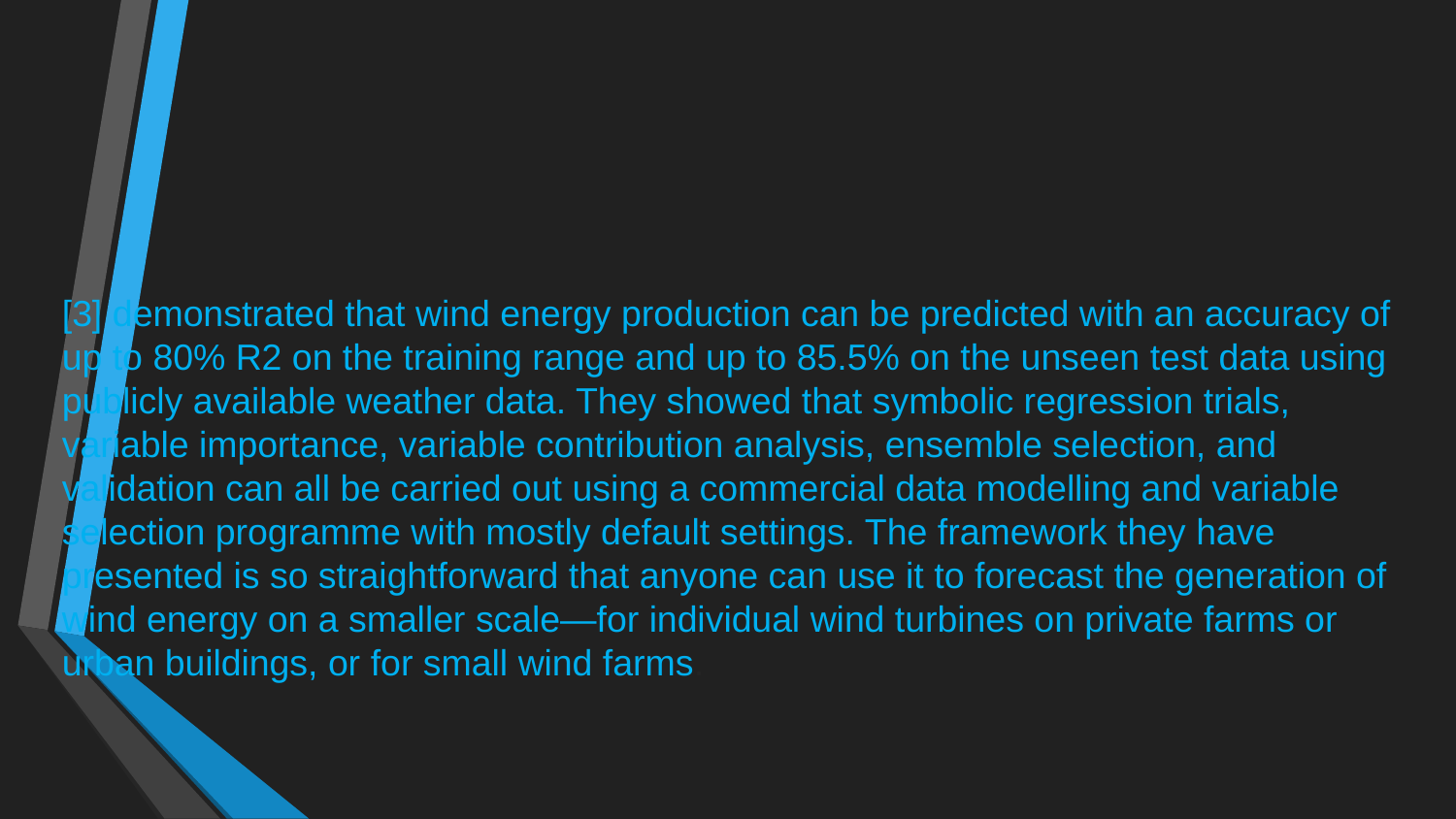

[3] demonstrated that wind energy production can be predicted with an accuracy of up to 80% R2 on the training range and up to 85.5% on the unseen test data using publicly available weather data. They showed that symbolic regression trials, variable importance, variable contribution analysis, ensemble selection, and validation can all be carried out using a commercial data modelling and variable selection programme with mostly default settings. The framework they have presented is so straightforward that anyone can use it to forecast the generation of wind energy on a smaller scale—for individual wind turbines on private farms or urban buildings, or for small wind farms.